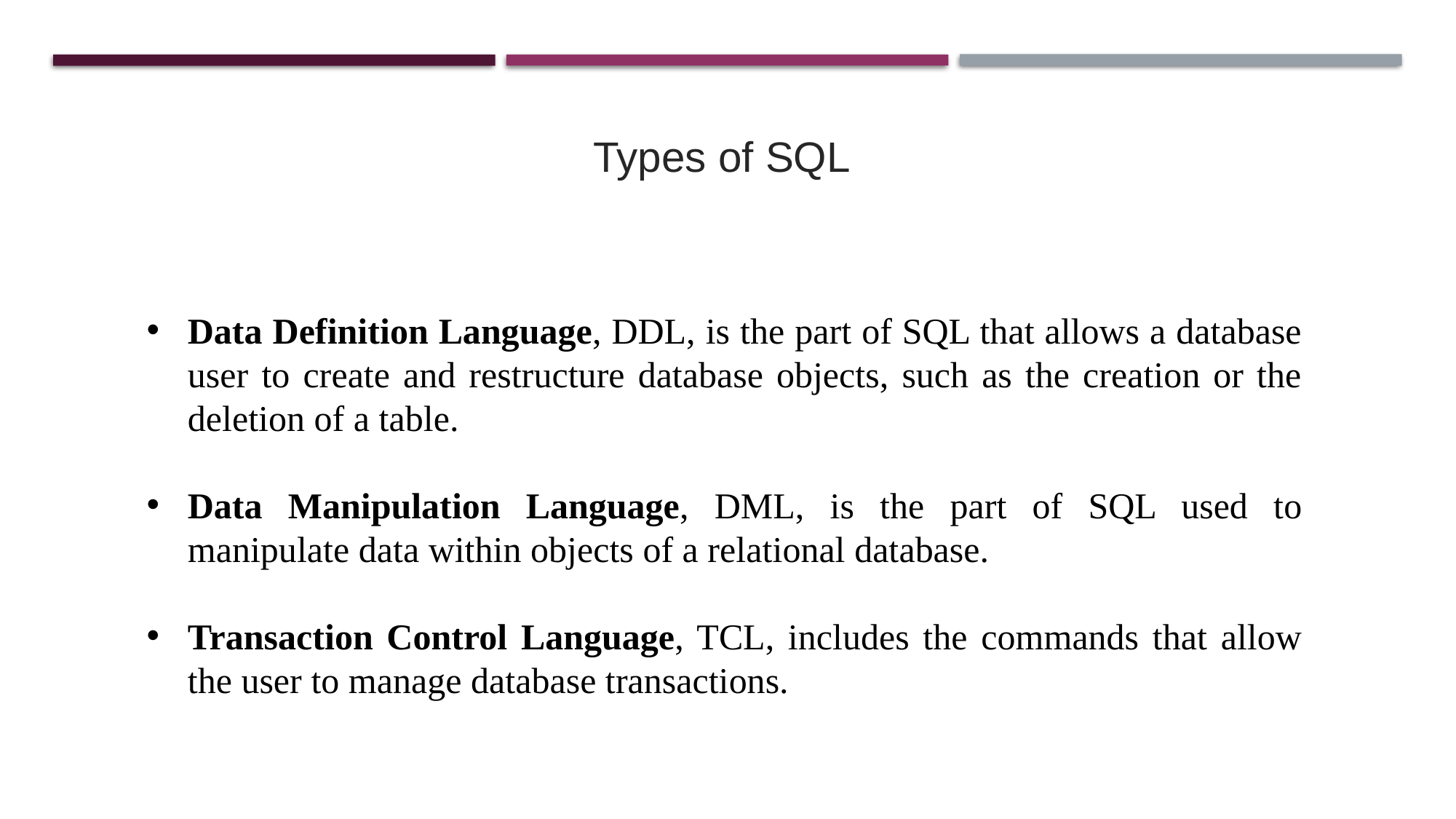

Types of SQL
Data Definition Language, DDL, is the part of SQL that allows a database user to create and restructure database objects, such as the creation or the deletion of a table.

Data Manipulation Language, DML, is the part of SQL used to manipulate data within objects of a relational database.

Transaction Control Language, TCL, includes the commands that allow the user to manage database transactions.